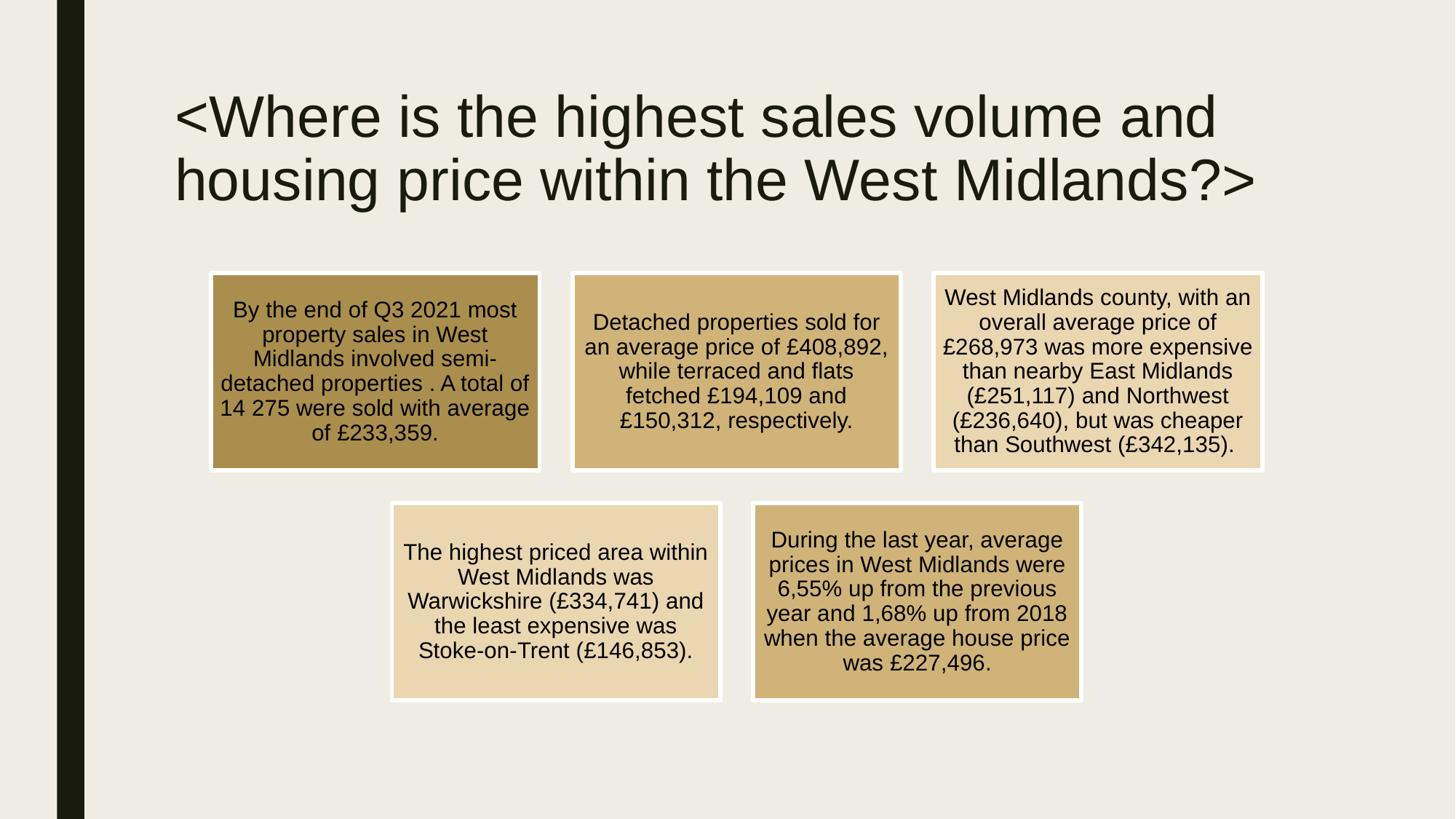

# <Where is the highest sales volume and housing price within the West Midlands?>
By the end of Q3 2021 most property sales in West Midlands involved semi-detached properties . A total of 14 275 were sold with average of £233,359.
Detached properties sold for an average price of £408,892, while terraced and flats fetched £194,109 and £150,312, respectively.
West Midlands county, with an overall average price of £268,973 was more expensive than nearby East Midlands (£251,117) and Northwest (£236,640), but was cheaper than Southwest (£342,135).
The highest priced area within West Midlands was Warwickshire (£334,741) and the least expensive was Stoke-on-Trent (£146,853).
During the last year, average prices in West Midlands were 6,55% up from the previous year and 1,68% up from 2018 when the average house price was £227,496.